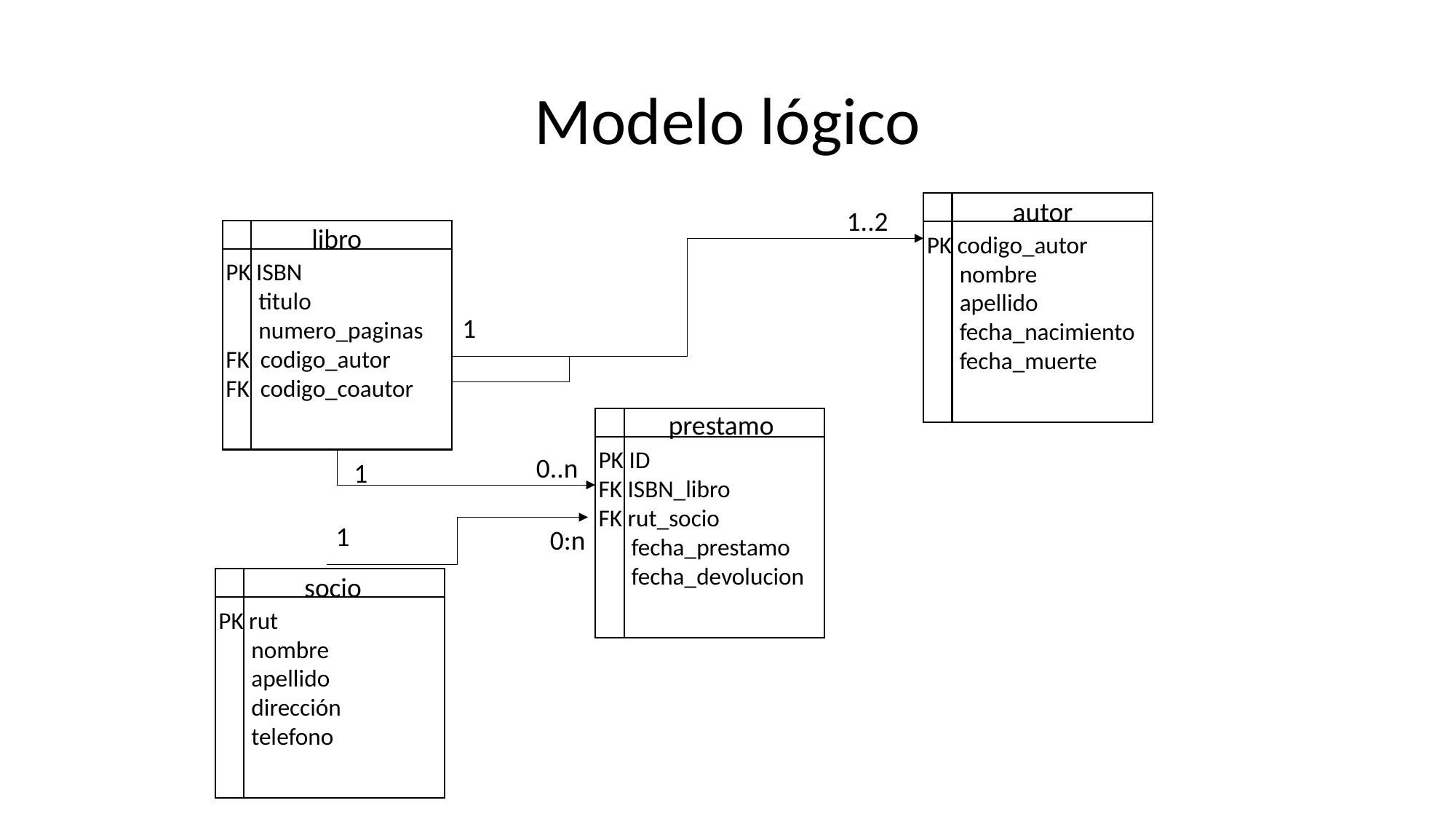

# Modelo lógico
autor

1..2
libro

PK codigo_autor
      nombre
      apellido
      fecha_nacimiento
      fecha_muerte
PK ISBN
      titulo
      numero_paginas
FK  codigo_autor
FK  codigo_coautor
1
prestamo

PK ID
FK ISBN_libro
FK rut_socio
      fecha_prestamo
      fecha_devolucion
0..n
1
1
0:n
socio

PK rut
      nombre
      apellido
      dirección
      telefono